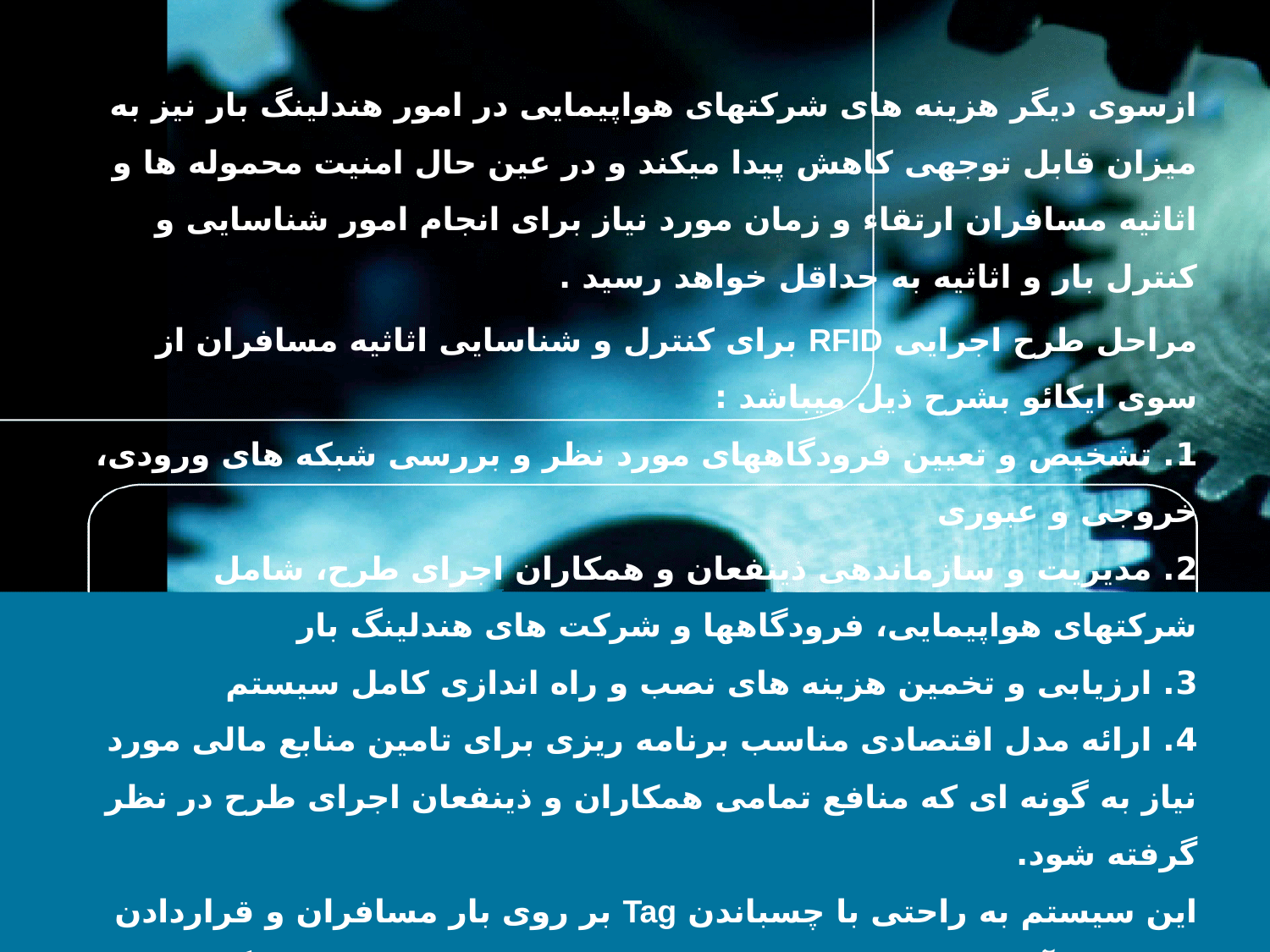

ازسوی ديگر هزينه های شركتهای هواپيمايی در امور هندلينگ بار نيز به ميزان قابل توجهی كاهش پيدا ميكند و در عين حال امنيت محموله ها و اثاثيه مسافران ارتقاء و زمان مورد نياز برای انجام امور شناسايی و كنترل بار و اثاثيه به حداقل خواهد رسيد .
مراحل طرح اجرايی RFID برای كنترل و شناسايی اثاثيه مسافران از سوی ايكائو بشرح ذيل ميباشد :
1. تشخيص و تعيين فرودگاههای مورد نظر و بررسی شبكه های ورودی، خروجی و عبوری
2. مديريت و سازماندهی ذينفعان و همكاران اجرای طرح، شامل شركتهای هواپيمايی، فرودگاهها و شركت های هندلينگ بار
3. ارزيابی و تخمين هزينه های نصب و راه اندازی كامل سيستم
4. ارائه مدل اقتصادی مناسب برنامه ريزی برای تامين منابع مالی مورد نياز به گونه ای كه منافع تمامی همكاران و ذينفعان اجرای طرح در نظر گرفته شود.
اين سيستم به راحتی با چسباندن Tag بر روی بار مسافران و قراردادن يك سری آنتن و در نهايت Reader دراطراف و نيز قفسه های نگهداری بار مسافران به راحتی قابل اجرا ميباشد.